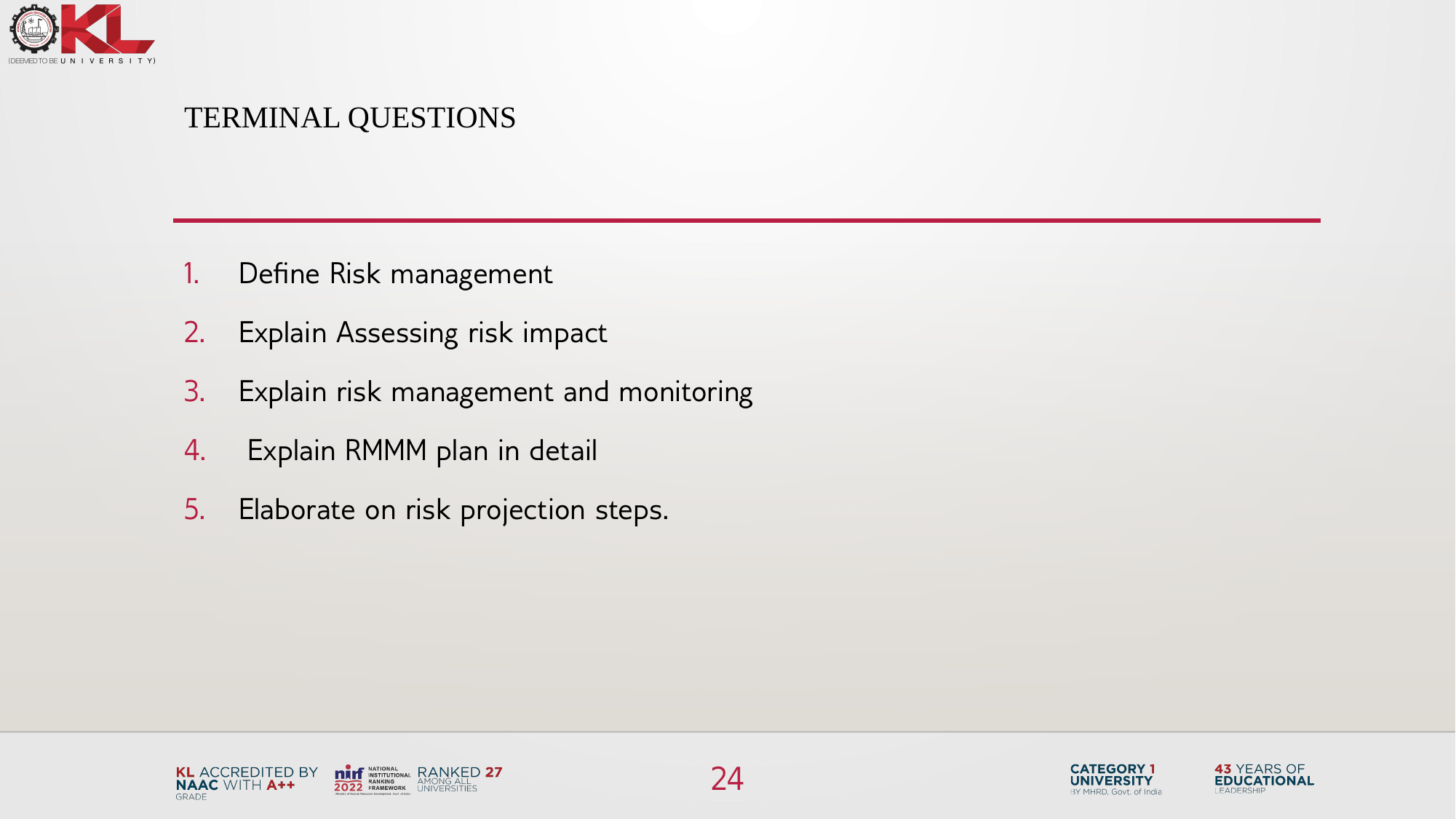

# TERMINAL QUESTIONS
Define Risk management
Explain Assessing risk impact
Explain risk management and monitoring
 Explain RMMM plan in detail
Elaborate on risk projection steps.

24